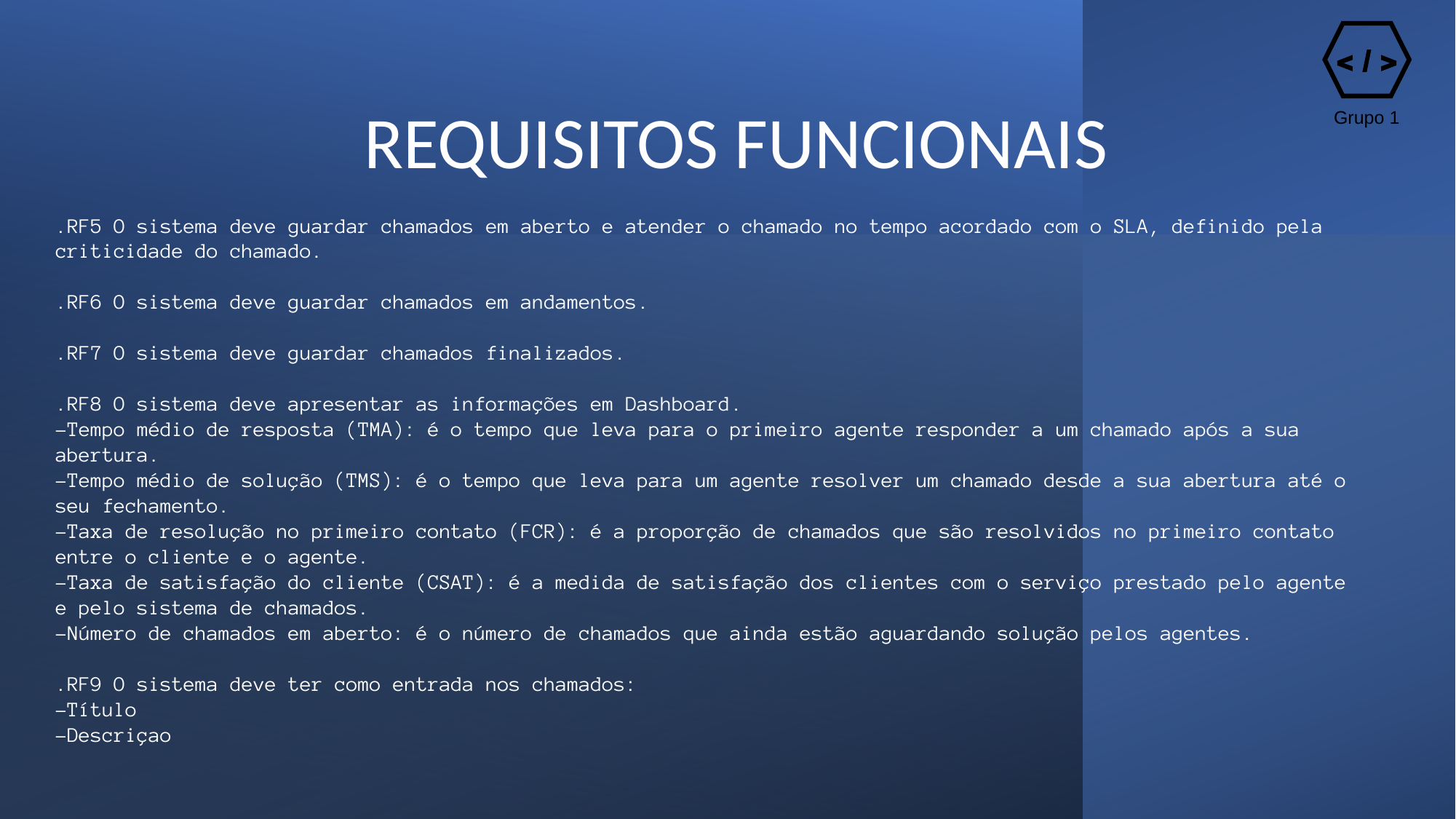

< / >
Grupo 1
REQUISITOS FUNCIONAIS
.RF5 O sistema deve guardar chamados em aberto e atender o chamado no tempo acordado com o SLA, definido pela criticidade do chamado.

.RF6 O sistema deve guardar chamados em andamentos.

.RF7 O sistema deve guardar chamados finalizados.

.RF8 O sistema deve apresentar as informações em Dashboard.
-Tempo médio de resposta (TMA): é o tempo que leva para o primeiro agente responder a um chamado após a sua abertura.
-Tempo médio de solução (TMS): é o tempo que leva para um agente resolver um chamado desde a sua abertura até o seu fechamento.
-Taxa de resolução no primeiro contato (FCR): é a proporção de chamados que são resolvidos no primeiro contato entre o cliente e o agente.
-Taxa de satisfação do cliente (CSAT): é a medida de satisfação dos clientes com o serviço prestado pelo agente e pelo sistema de chamados.
-Número de chamados em aberto: é o número de chamados que ainda estão aguardando solução pelos agentes.

.RF9 O sistema deve ter como entrada nos chamados:
-Título
-Descriçao